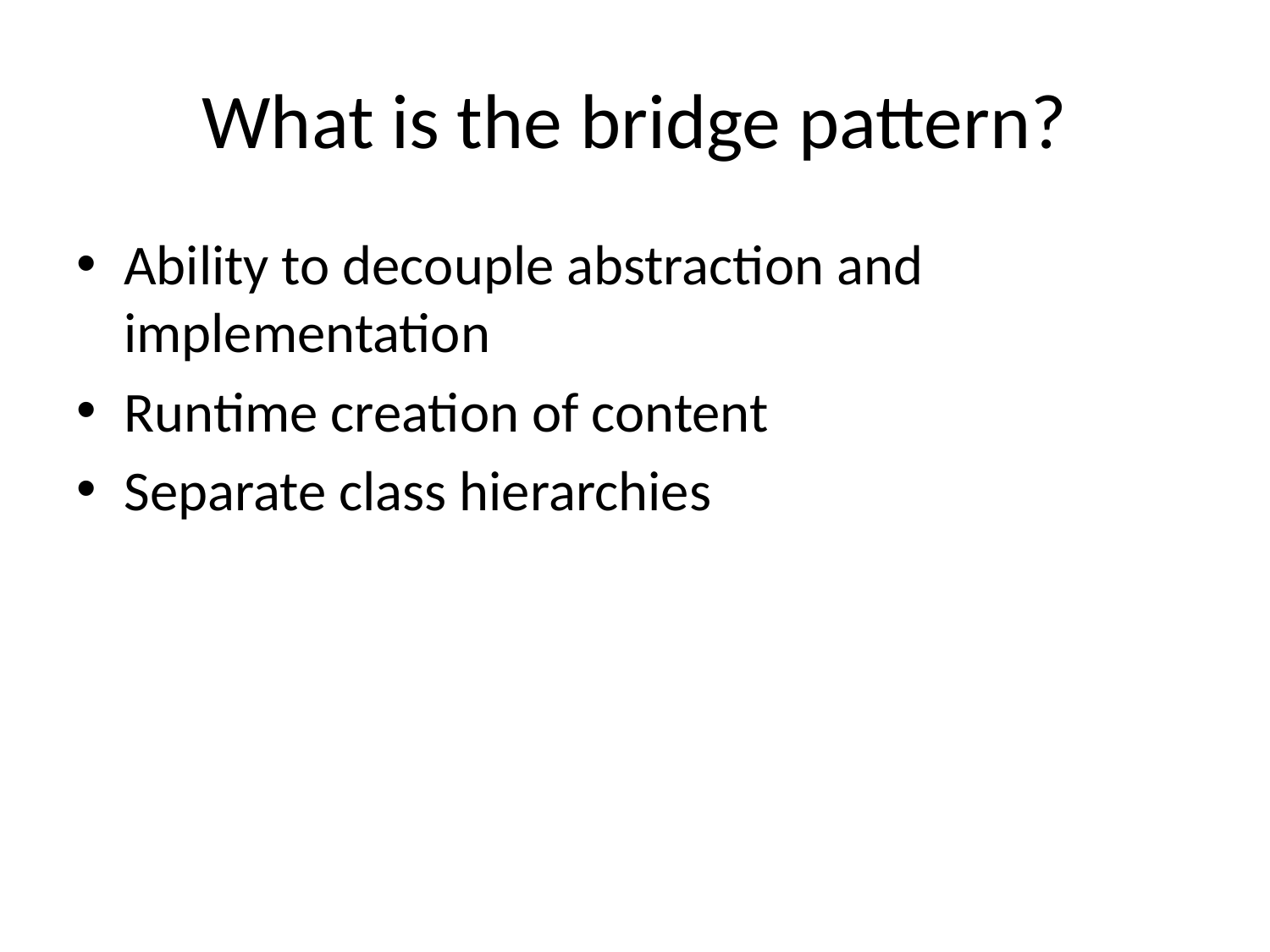

# What is the bridge pattern?
Ability to decouple abstraction and implementation
Runtime creation of content
Separate class hierarchies